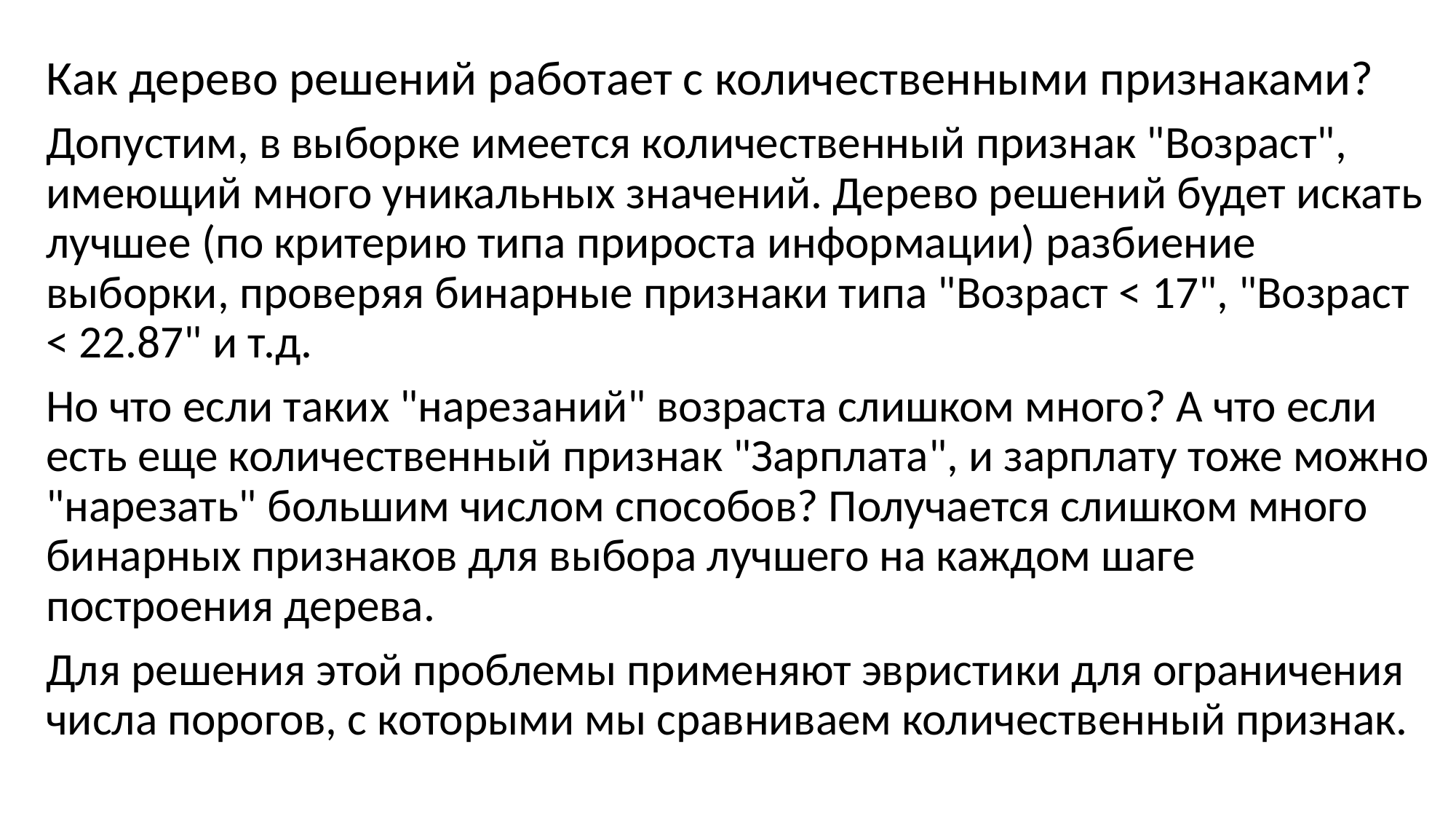

# Как дерево решений работает с количественными признаками?
Допустим, в выборке имеется количественный признак "Возраст", имеющий много уникальных значений. Дерево решений будет искать лучшее (по критерию типа прироста информации) разбиение выборки, проверяя бинарные признаки типа "Возраст < 17", "Возраст < 22.87" и т.д.
Но что если таких "нарезаний" возраста слишком много? А что если есть еще количественный признак "Зарплата", и зарплату тоже можно "нарезать" большим числом способов? Получается слишком много бинарных признаков для выбора лучшего на каждом шаге построения дерева.
Для решения этой проблемы применяют эвристики для ограничения числа порогов, с которыми мы сравниваем количественный признак.